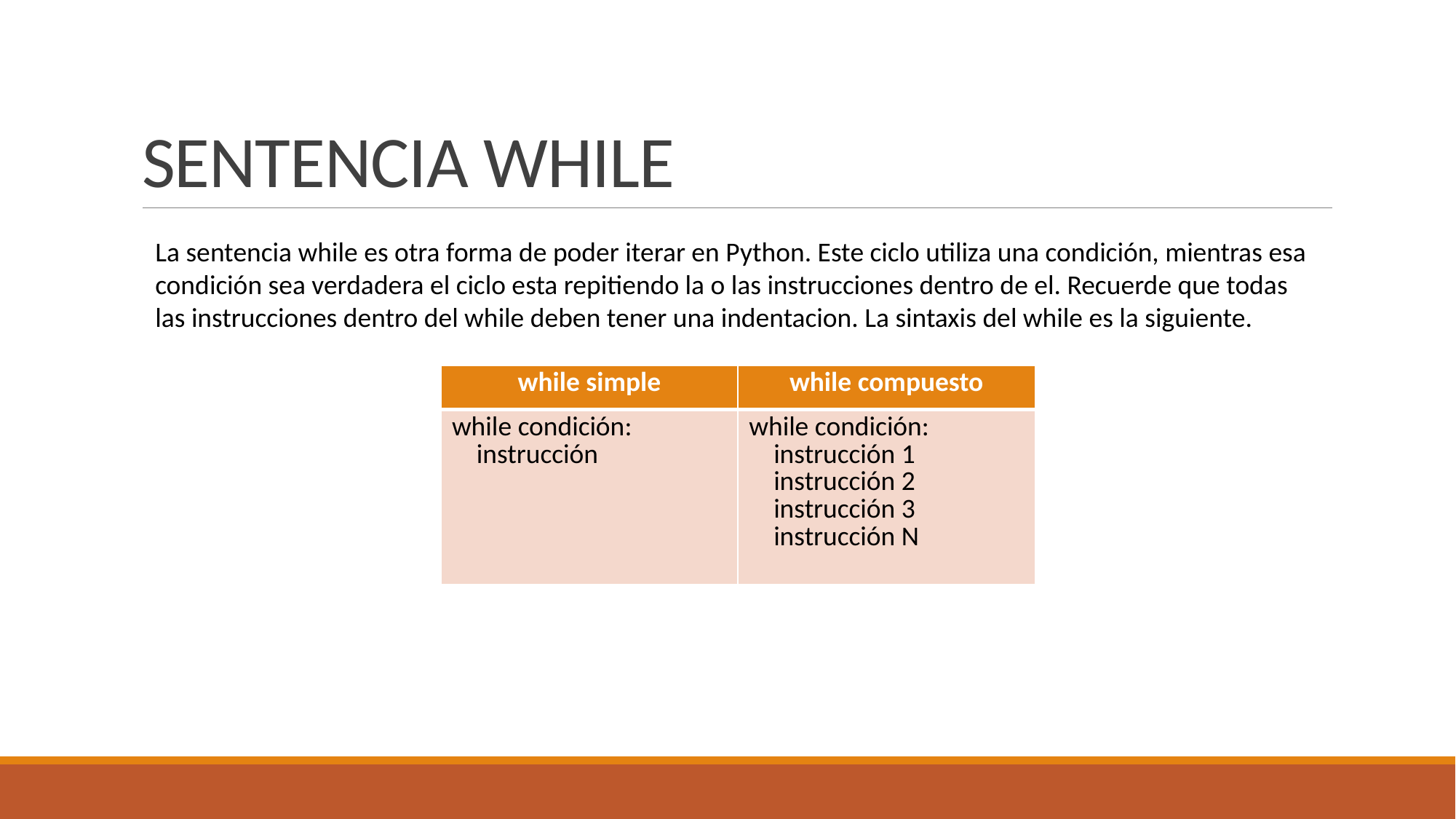

# SENTENCIA WHILE
La sentencia while es otra forma de poder iterar en Python. Este ciclo utiliza una condición, mientras esa condición sea verdadera el ciclo esta repitiendo la o las instrucciones dentro de el. Recuerde que todas las instrucciones dentro del while deben tener una indentacion. La sintaxis del while es la siguiente.
| while simple | while compuesto |
| --- | --- |
| while condición: instrucción | while condición: instrucción 1 instrucción 2 instrucción 3 instrucción N |